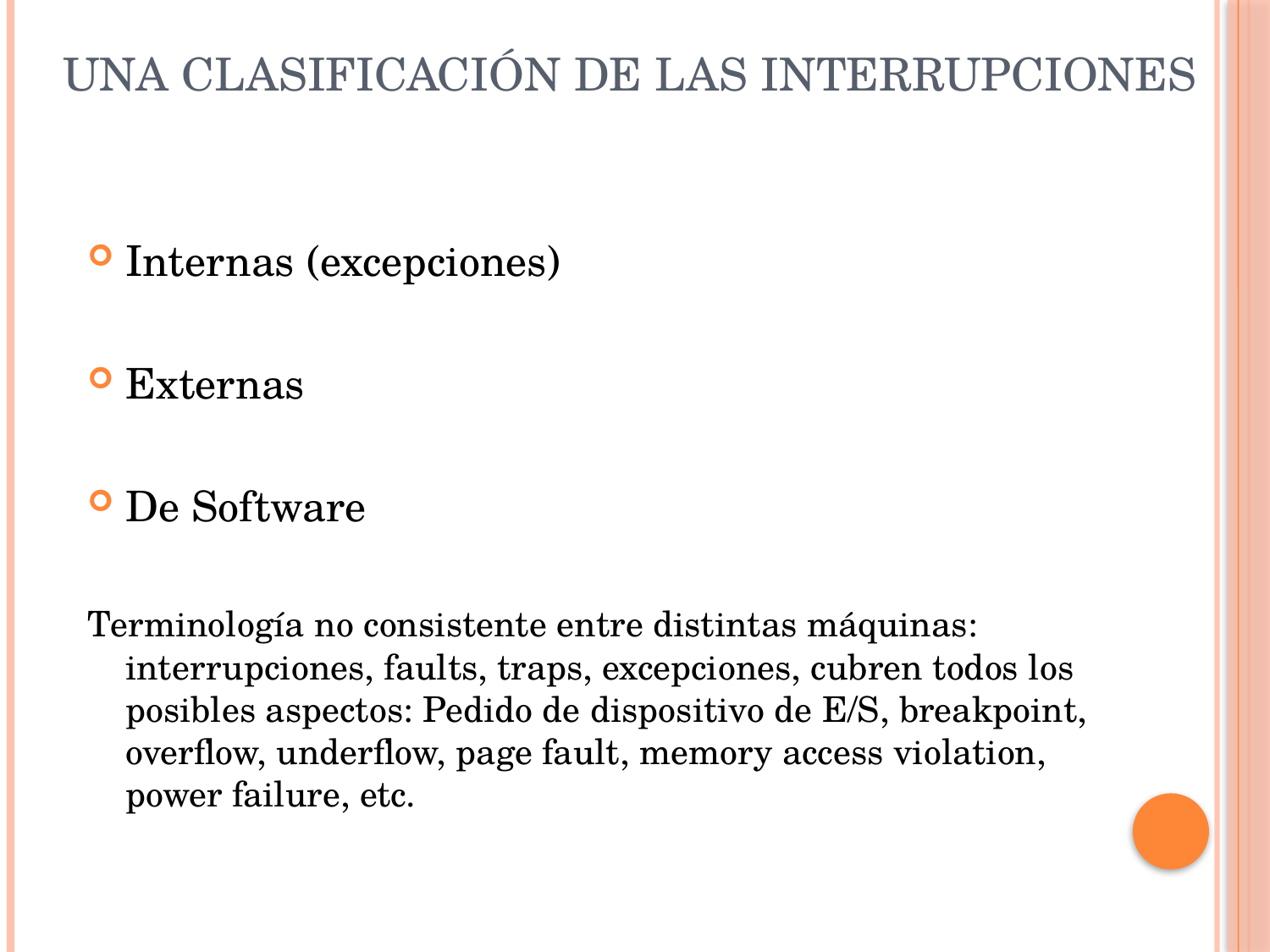

# Una clasificación de las interrupciones

Internas (excepciones)

Externas

De Software

Terminología no consistente entre distintas máquinas: interrupciones, faults, traps, excepciones, cubren todos los posibles aspectos: Pedido de dispositivo de E/S, breakpoint, overflow, underflow, page fault, memory access violation, power failure, etc.